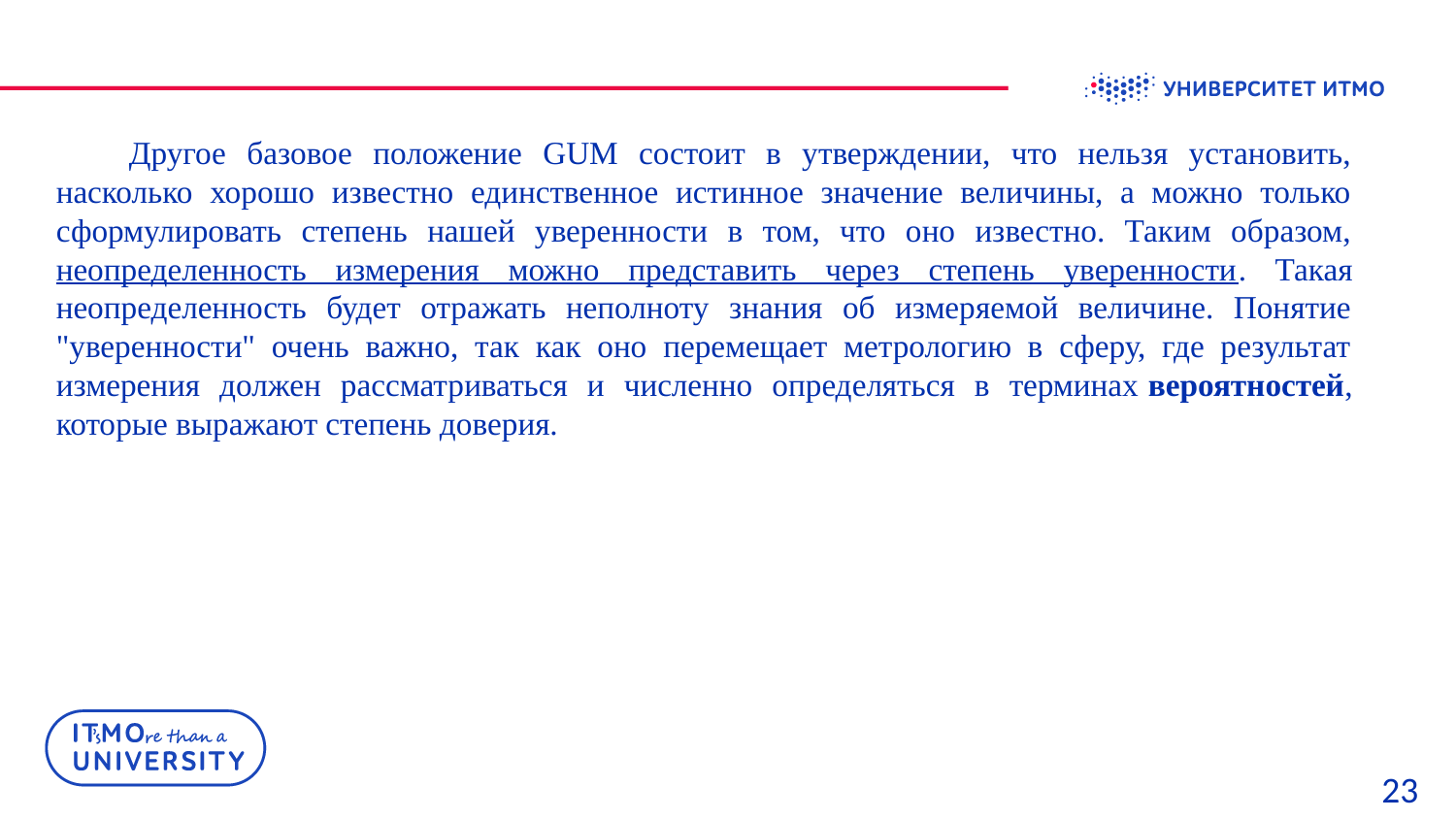

Другое базовое положение GUM состоит в утверждении, что нельзя установить, насколько хорошо известно единственное истинное значение величины, а можно только сформулировать степень нашей уверенности в том, что оно известно. Таким образом, неопределенность измерения можно представить через степень уверенности. Такая неопределенность будет отражать неполноту знания об измеряемой величине. Понятие "уверенности" очень важно, так как оно перемещает метрологию в сферу, где результат измерения должен рассматриваться и численно определяться в терминах вероятностей, которые выражают степень доверия.
23